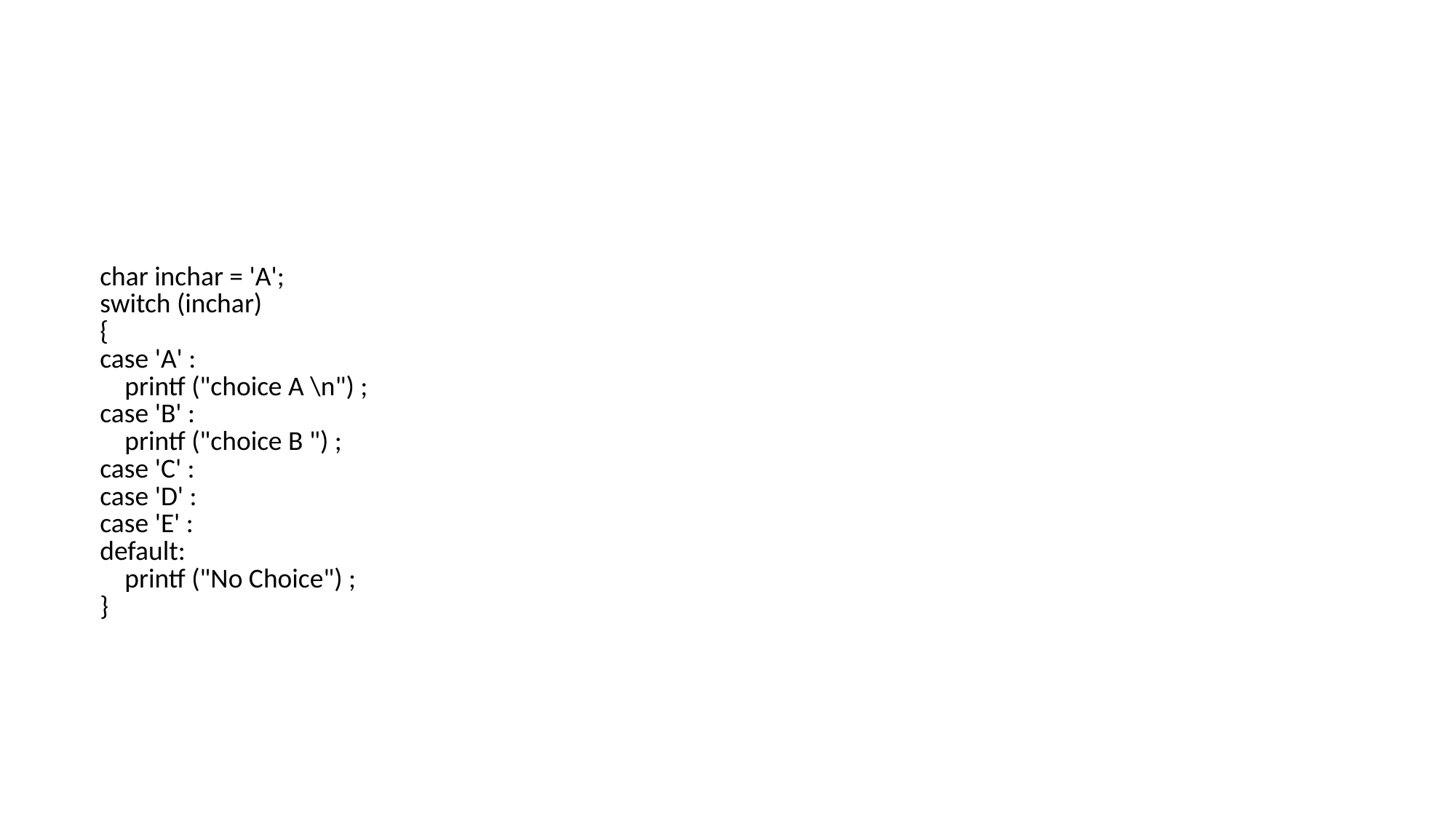

#
| char inchar = 'A'; switch (inchar) { case 'A' :     printf ("choice A \n") ; case 'B' :     printf ("choice B ") ; case 'C' : case 'D' : case 'E' : default:     printf ("No Choice") ; } |
| --- |